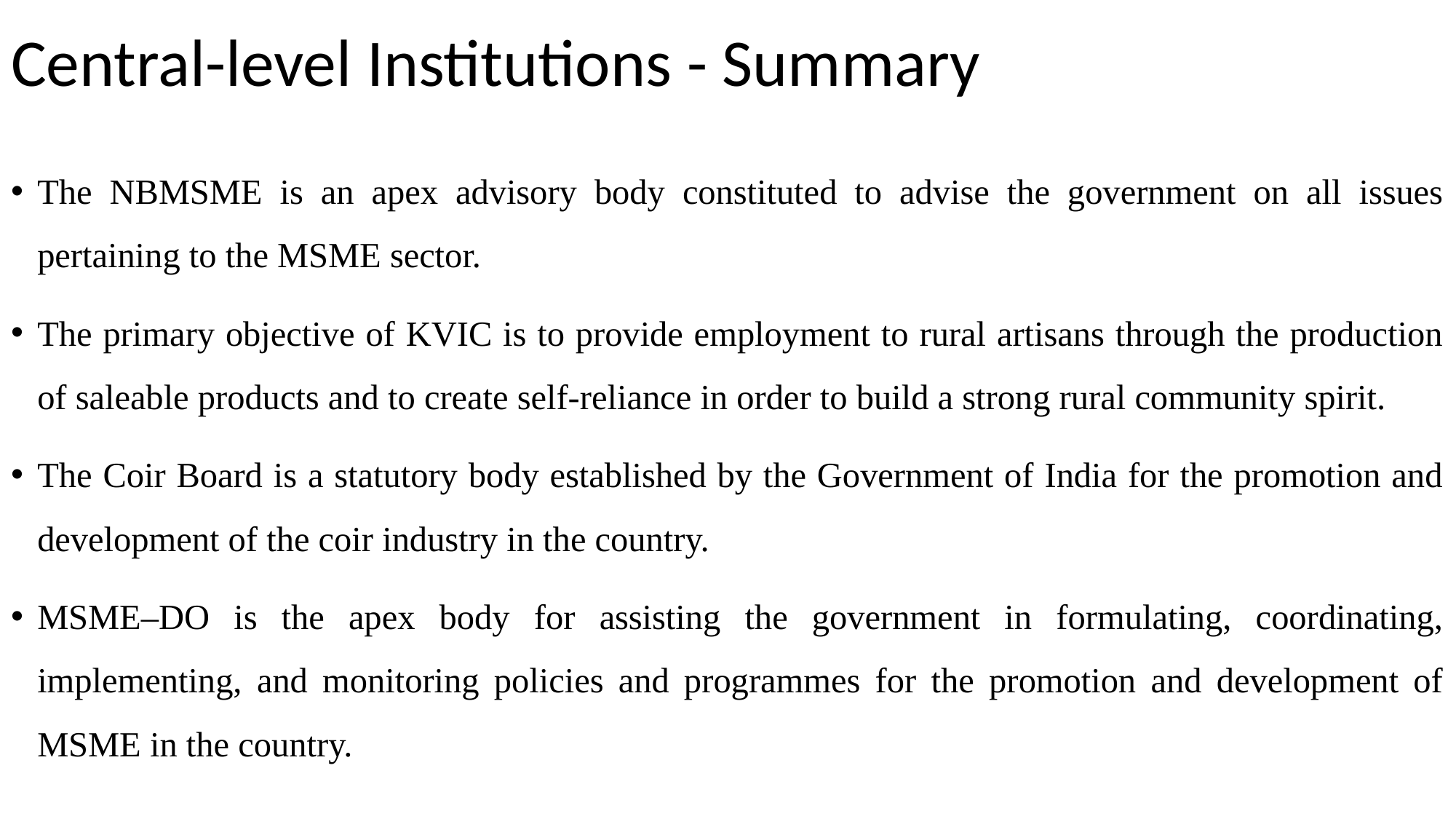

# Central-level Institutions - Summary
The NBMSME is an apex advisory body constituted to advise the government on all issues pertaining to the MSME sector.
The primary objective of KVIC is to provide employment to rural artisans through the production of saleable products and to create self-reliance in order to build a strong rural community spirit.
The Coir Board is a statutory body established by the Government of India for the promotion and development of the coir industry in the country.
MSME–DO is the apex body for assisting the government in formulating, coordinating, implementing, and monitoring policies and programmes for the promotion and development of MSME in the country.